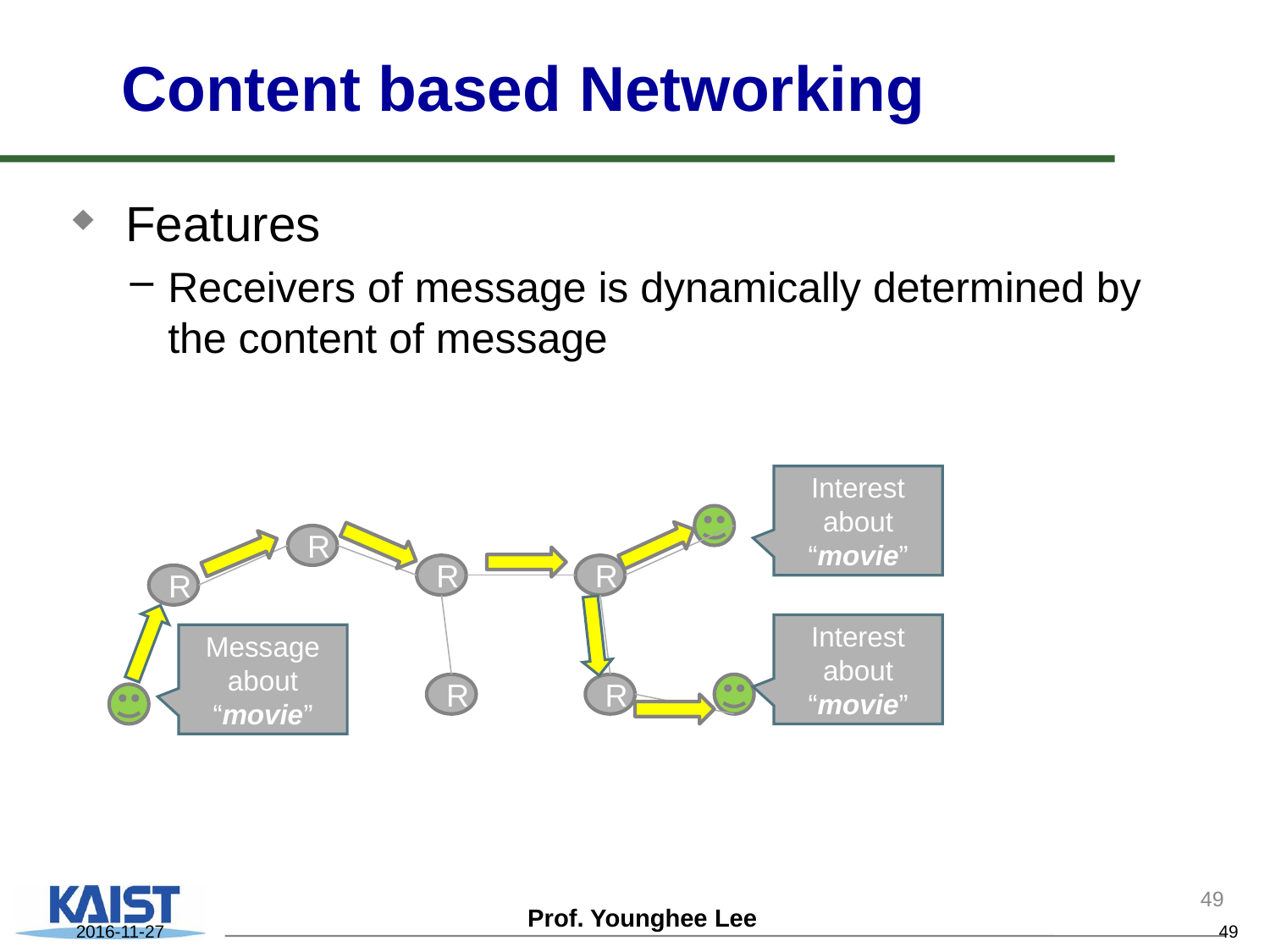

Content based Networking
Features
Receivers of message is dynamically determined by the content of message

Interest about “movie”

R

R
R
R
Interest about “movie”

Message about “movie”

R
R

49
2016-11-27
49